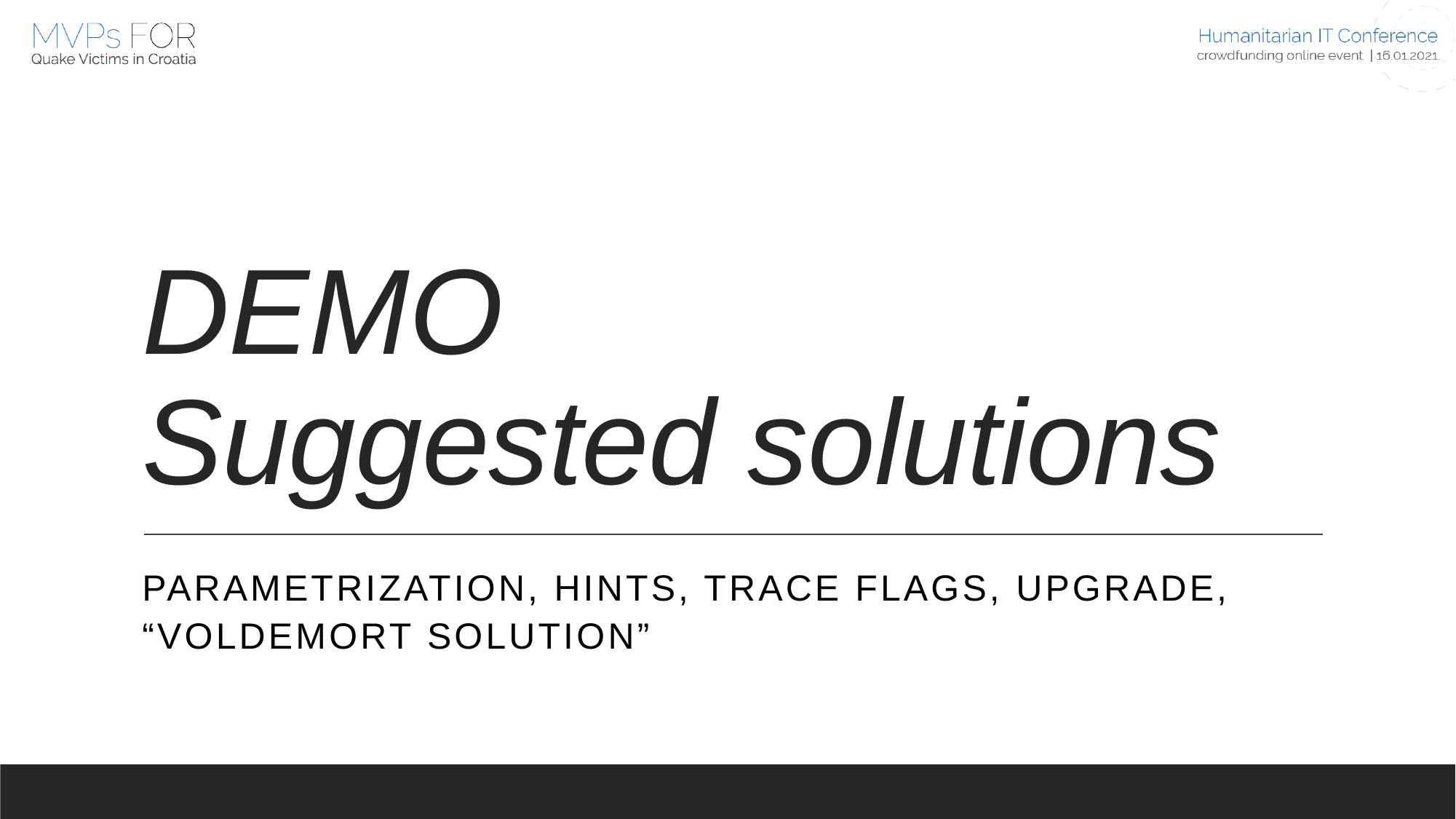

# DEMO Suggested solutions
Parametrization, Hints, Trace flags, Upgrade, “Voldemort solution”